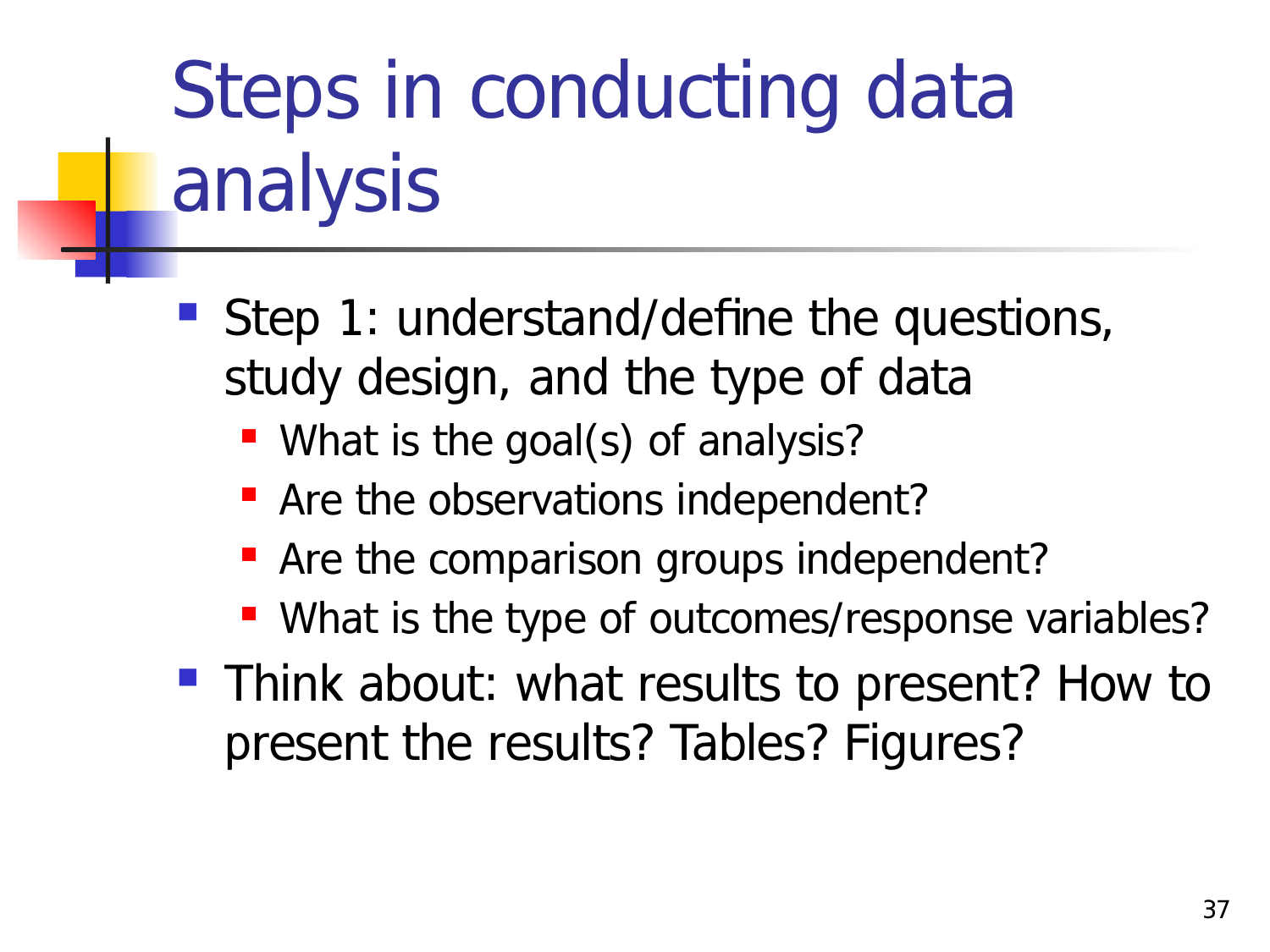

# Steps in conducting data analysis
Step 1: understand/define the questions, study design, and the type of data
What is the goal(s) of analysis?
Are the observations independent?
Are the comparison groups independent?
What is the type of outcomes/response variables?
Think about: what results to present? How to present the results? Tables? Figures?

37